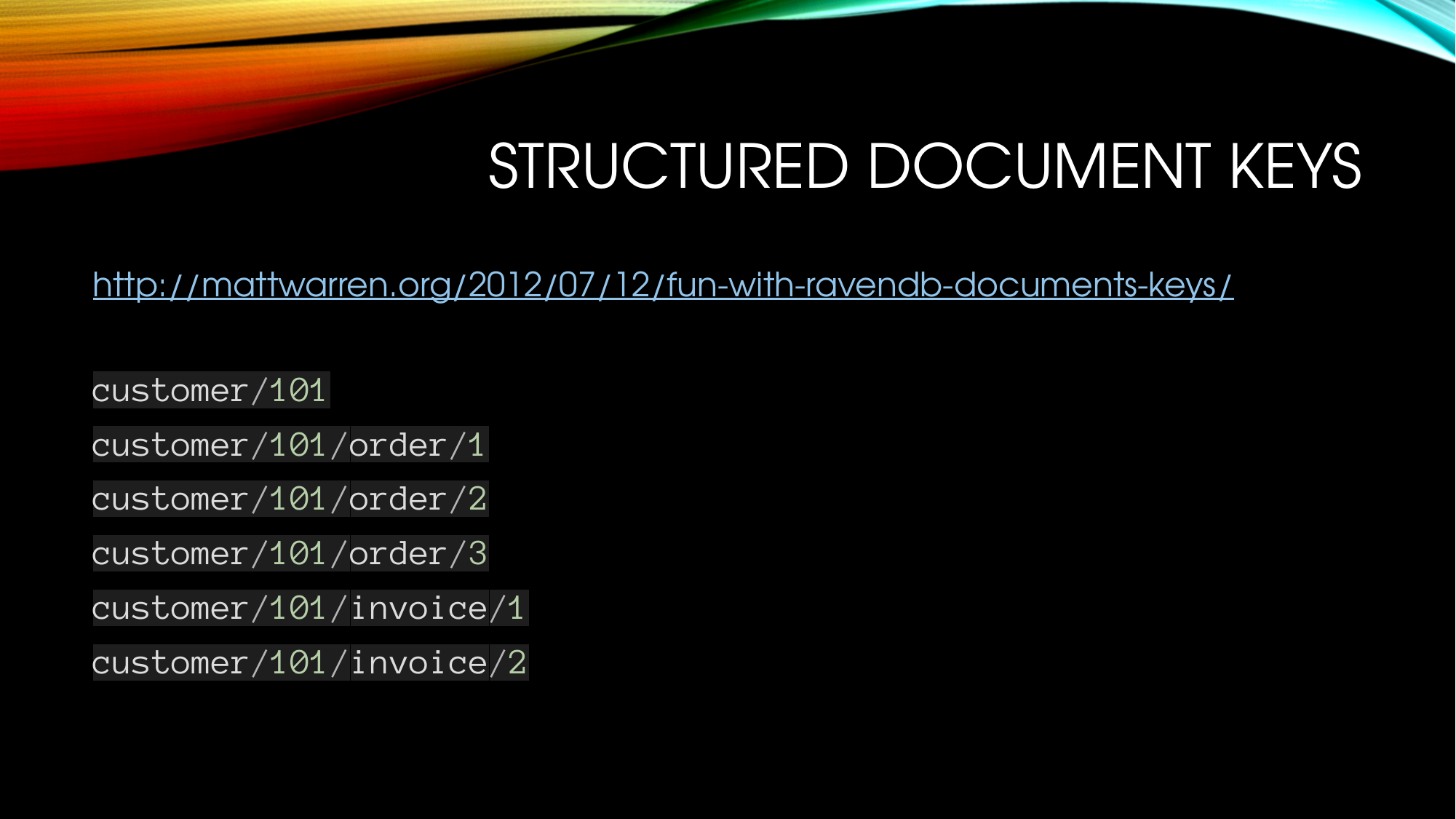

# Structured document keys
http://mattwarren.org/2012/07/12/fun-with-ravendb-documents-keys/

customer/101
customer/101/order/1
customer/101/order/2
customer/101/order/3
customer/101/invoice/1
customer/101/invoice/2